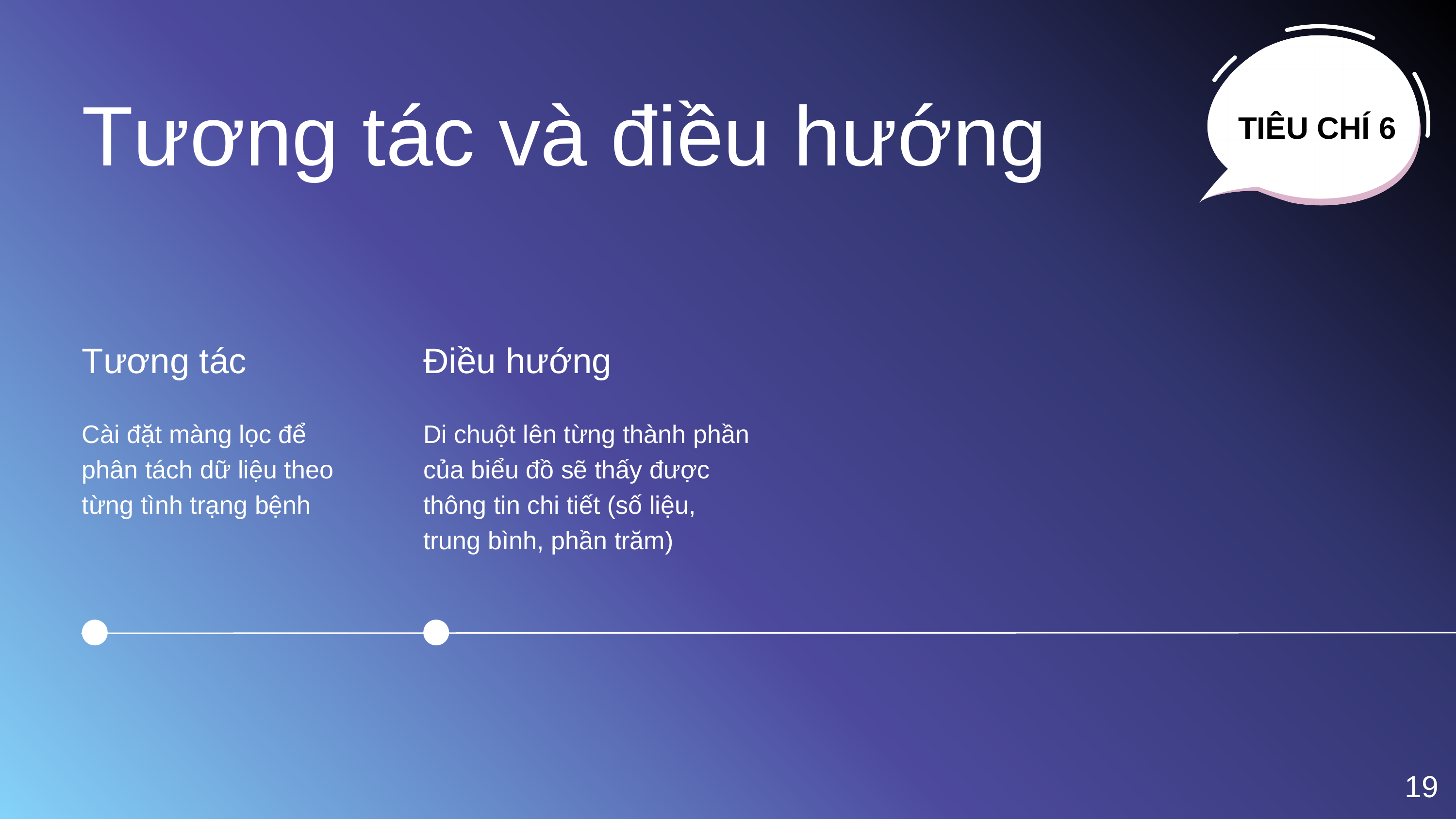

TIÊU CHÍ 6
Tương tác và điều hướng
Tương tác
Điều hướng
Cài đặt màng lọc để phân tách dữ liệu theo từng tình trạng bệnh
Di chuột lên từng thành phần của biểu đồ sẽ thấy được thông tin chi tiết (số liệu, trung bình, phần trăm)

19